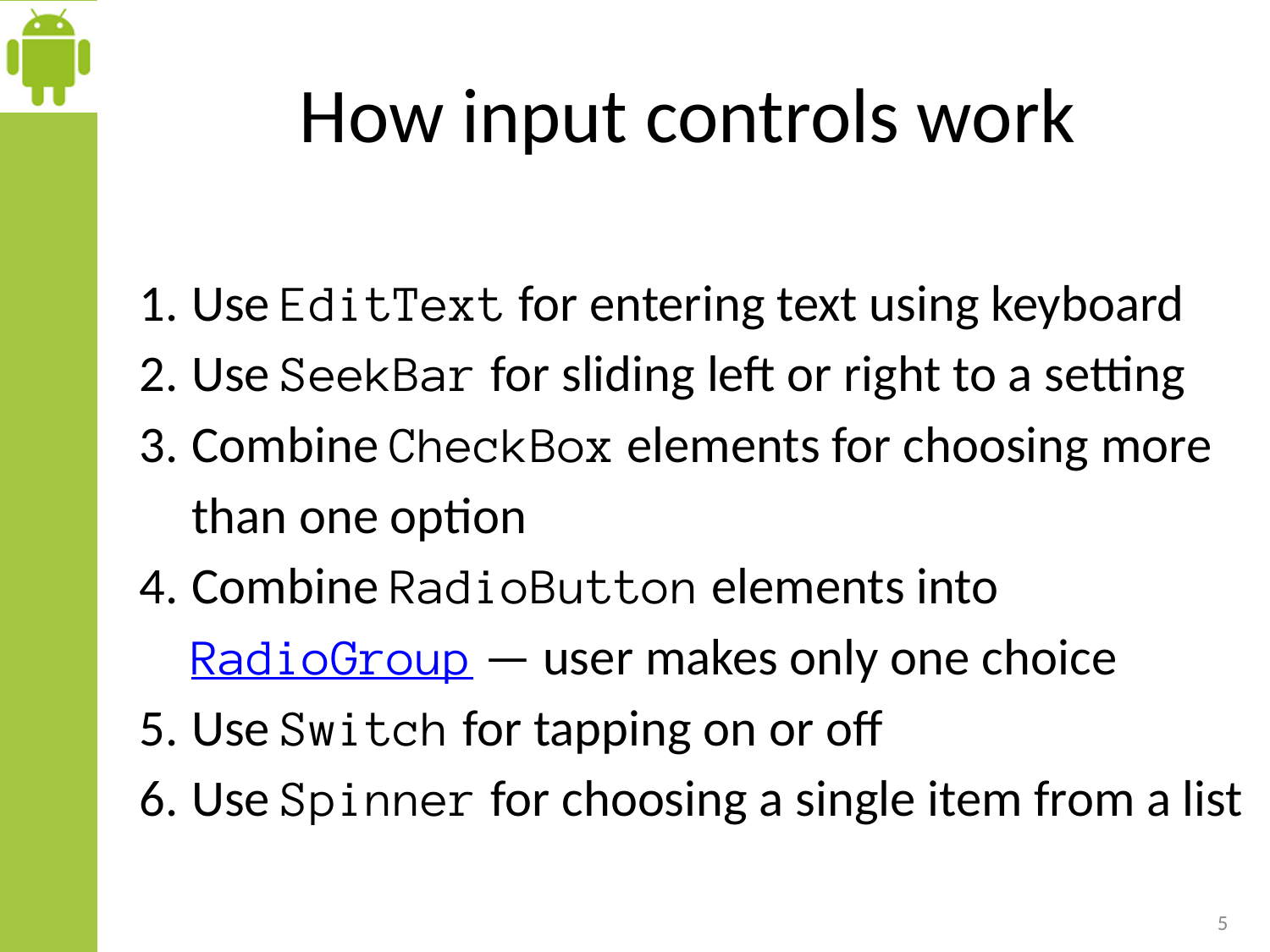

# How input controls work
Use EditText for entering text using keyboard
Use SeekBar for sliding left or right to a setting
Combine CheckBox elements for choosing more than one option
Combine RadioButton elements into RadioGroup — user makes only one choice
Use Switch for tapping on or off
Use Spinner for choosing a single item from a list

5